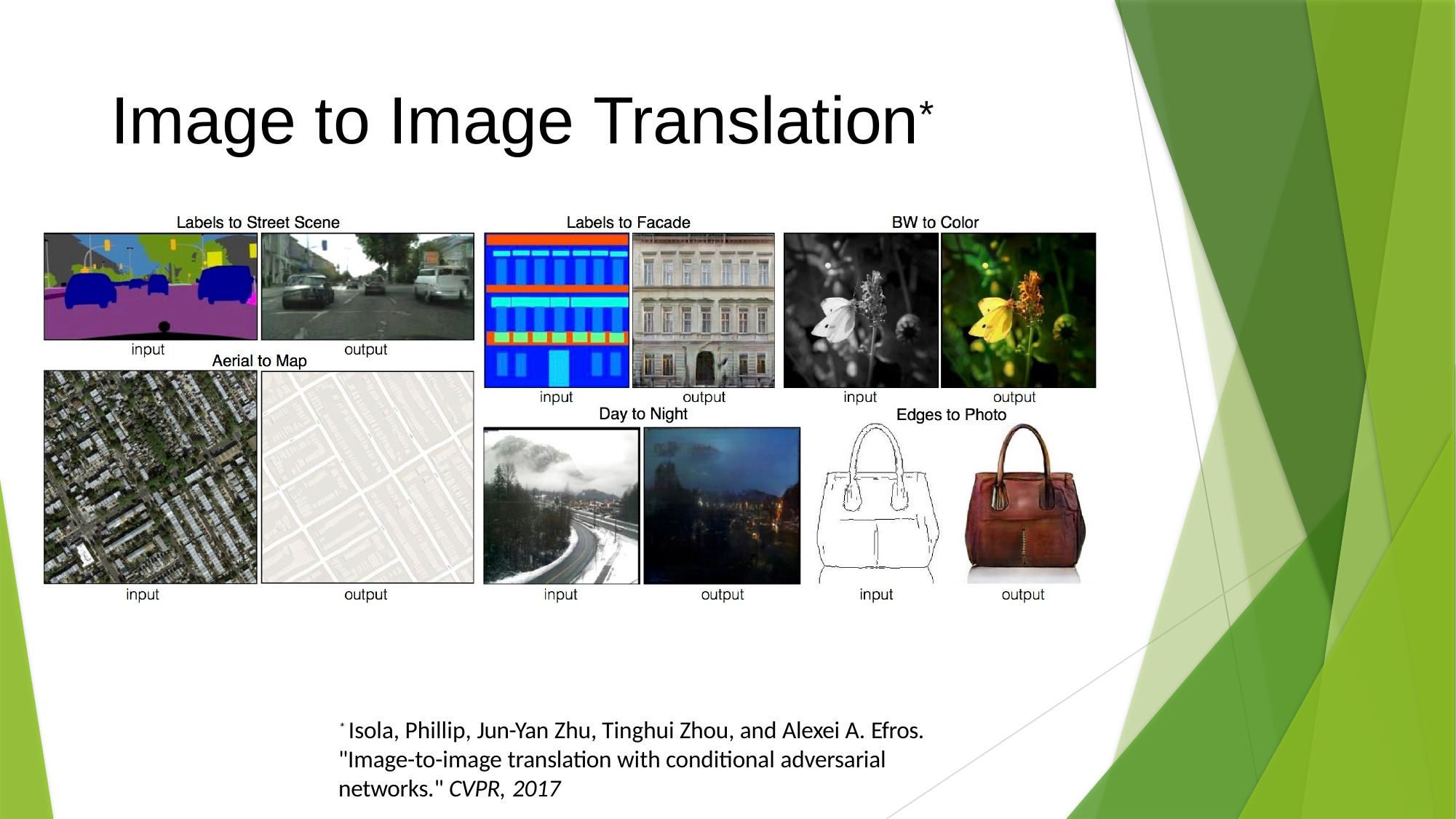

# Image to Image Translation*

* Isola, Phillip, Jun-Yan Zhu, Tinghui Zhou, and Alexei A. Efros.  "Image-to-image translation with conditional adversarial  networks." CVPR, 2017